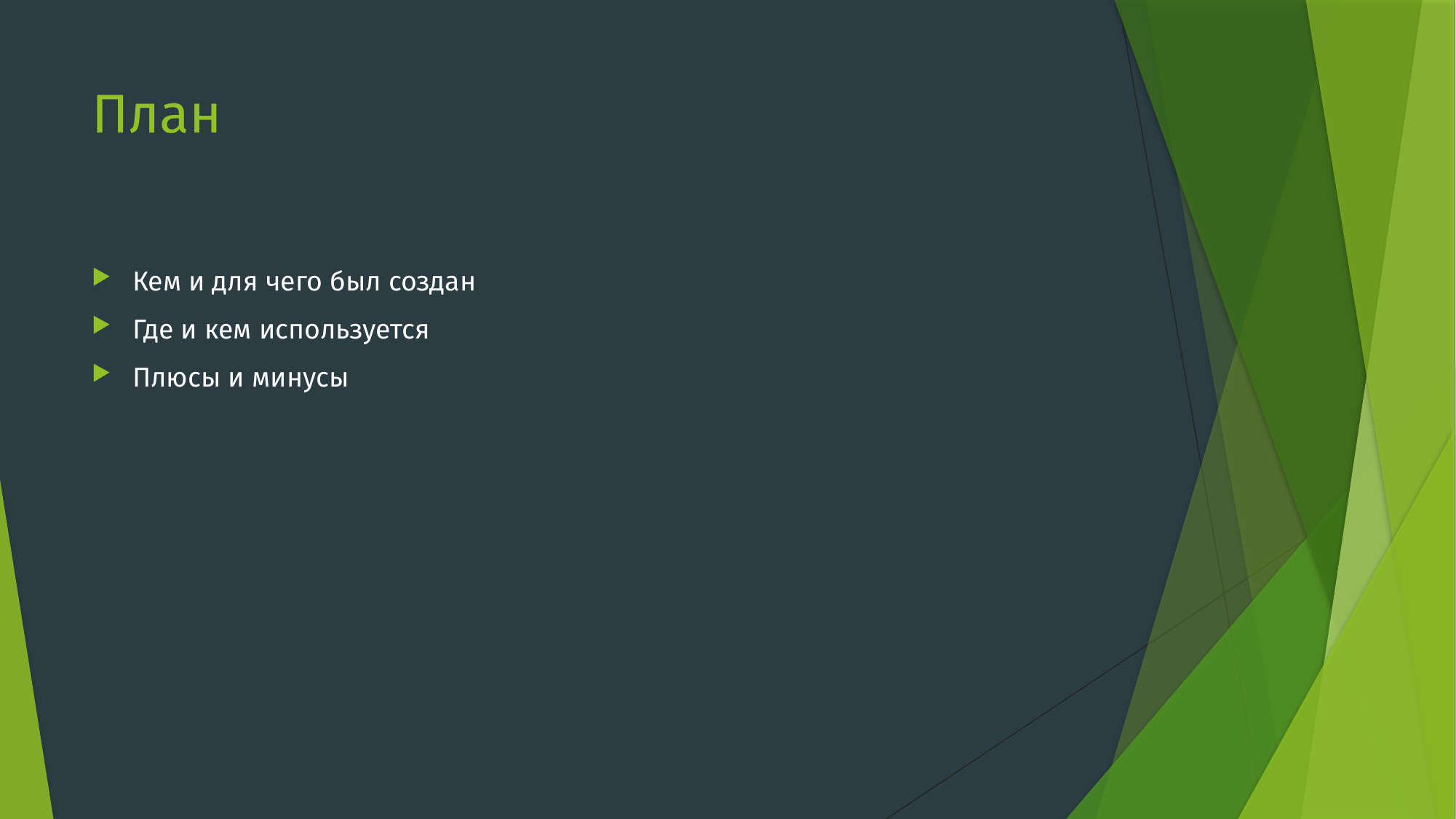

# План
Кем и для чего был создан
Где и кем используется
Плюсы и минусы